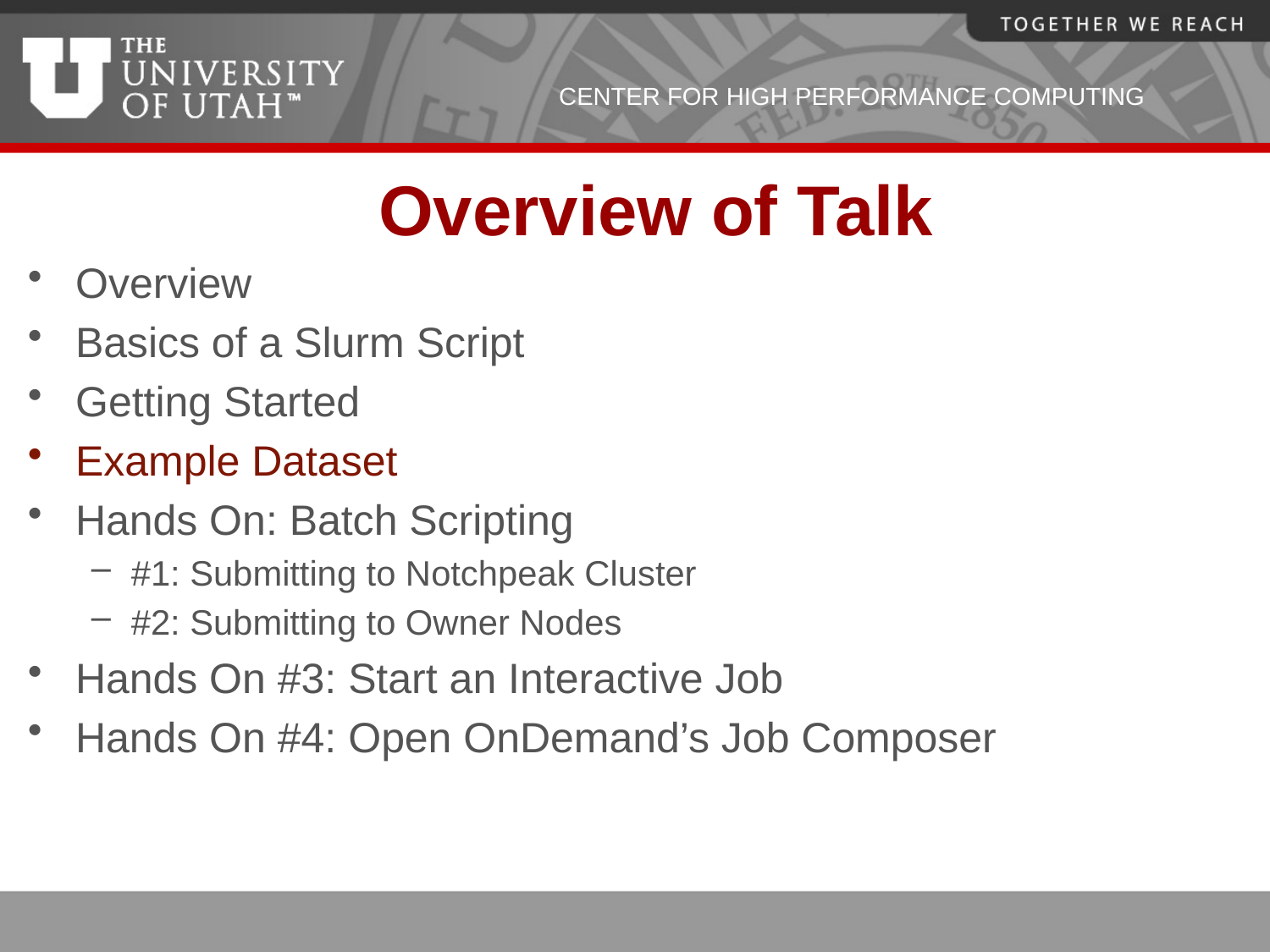

# Overview of Talk
Overview
Basics of a Slurm Script
Getting Started
Example Dataset
Hands On: Batch Scripting
#1: Submitting to Notchpeak Cluster
#2: Submitting to Owner Nodes
Hands On #3: Start an Interactive Job
Hands On #4: Open OnDemand’s Job Composer